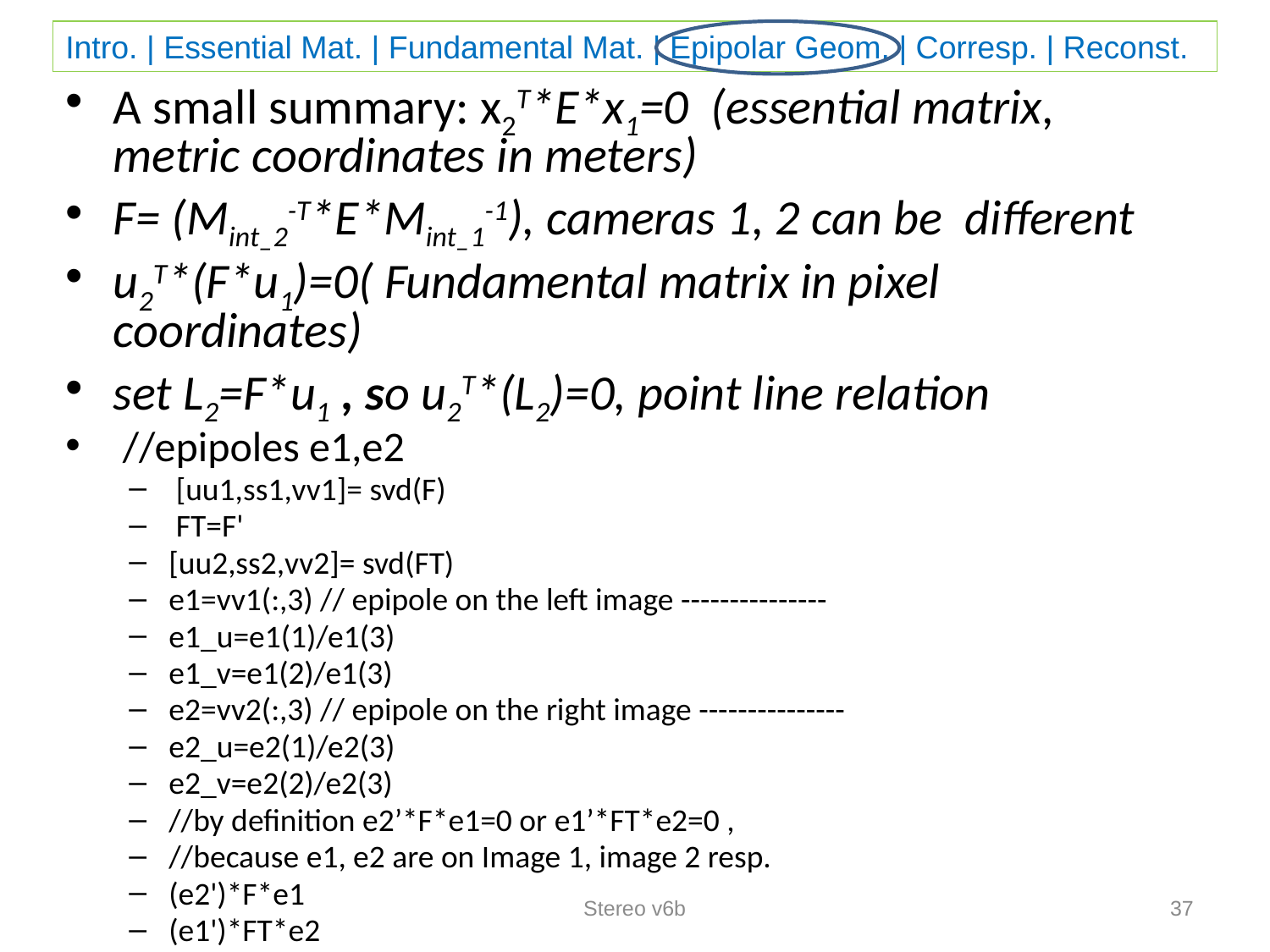

#

A small summary: x2T*E*x1=0  (essential matrix, metric coordinates in meters)
F= (Mint_2-T*E*Mint_1-1), cameras 1, 2 can be  different
u2T*(F*u1)=0( Fundamental matrix in pixel coordinates)
set L2=F*u1 , so u2T*(L2)=0, point line relation
 //epipoles e1,e2
 [uu1,ss1,vv1]= svd(F)
 FT=F'
[uu2,ss2,vv2]= svd(FT)
e1=vv1(:,3) // epipole on the left image ---------------
e1_u=e1(1)/e1(3)
e1_v=e1(2)/e1(3)
e2=vv2(:,3) // epipole on the right image ---------------
e2_u=e2(1)/e2(3)
e2_v=e2(2)/e2(3)
//by definition e2’*F*e1=0 or e1’*FT*e2=0 ,
//because e1, e2 are on Image 1, image 2 resp.
(e2')*F*e1
(e1')*FT*e2

Stereo v6b
37